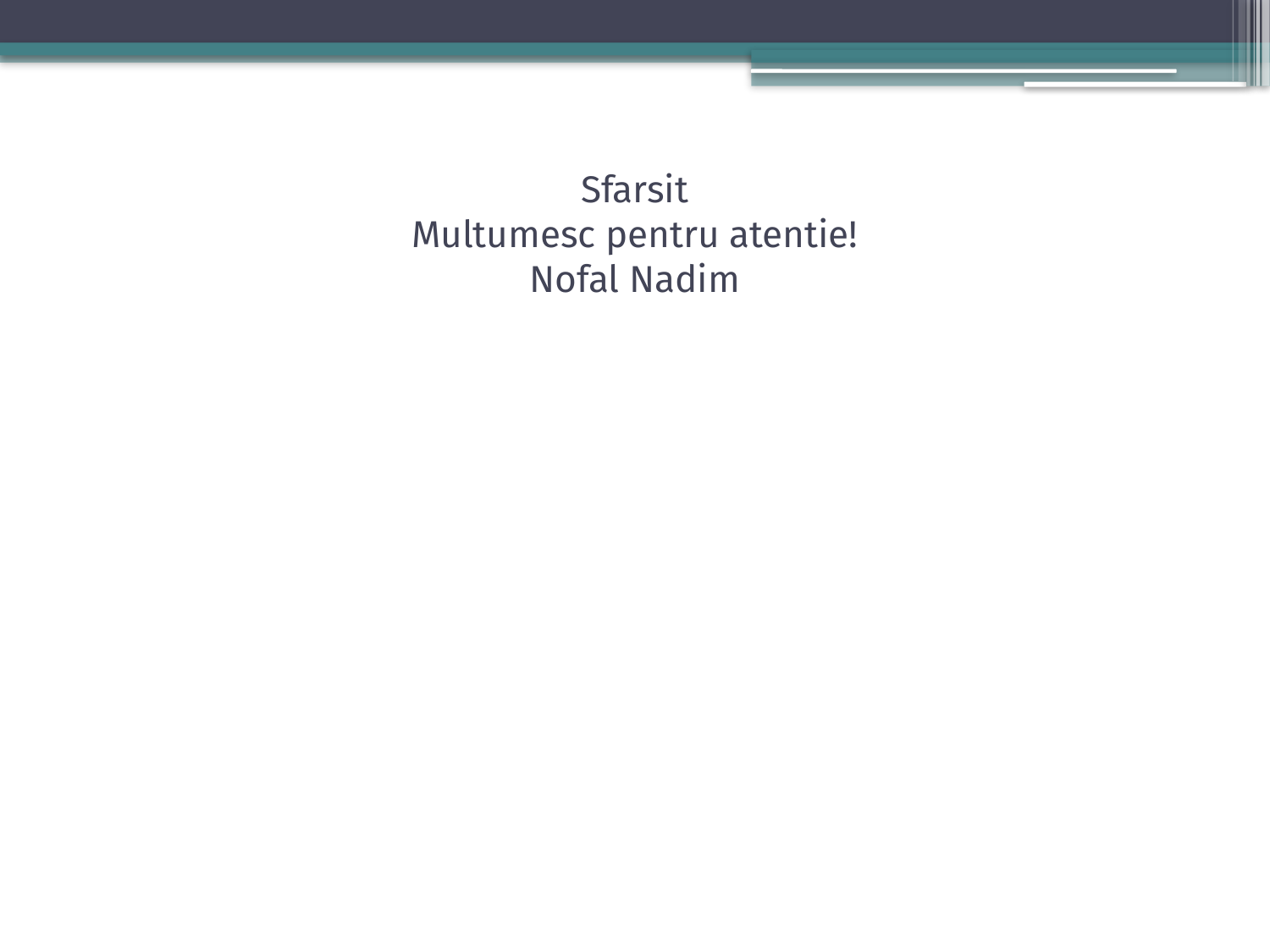

# Sfarsit Multumesc pentru atentie! Nofal Nadim